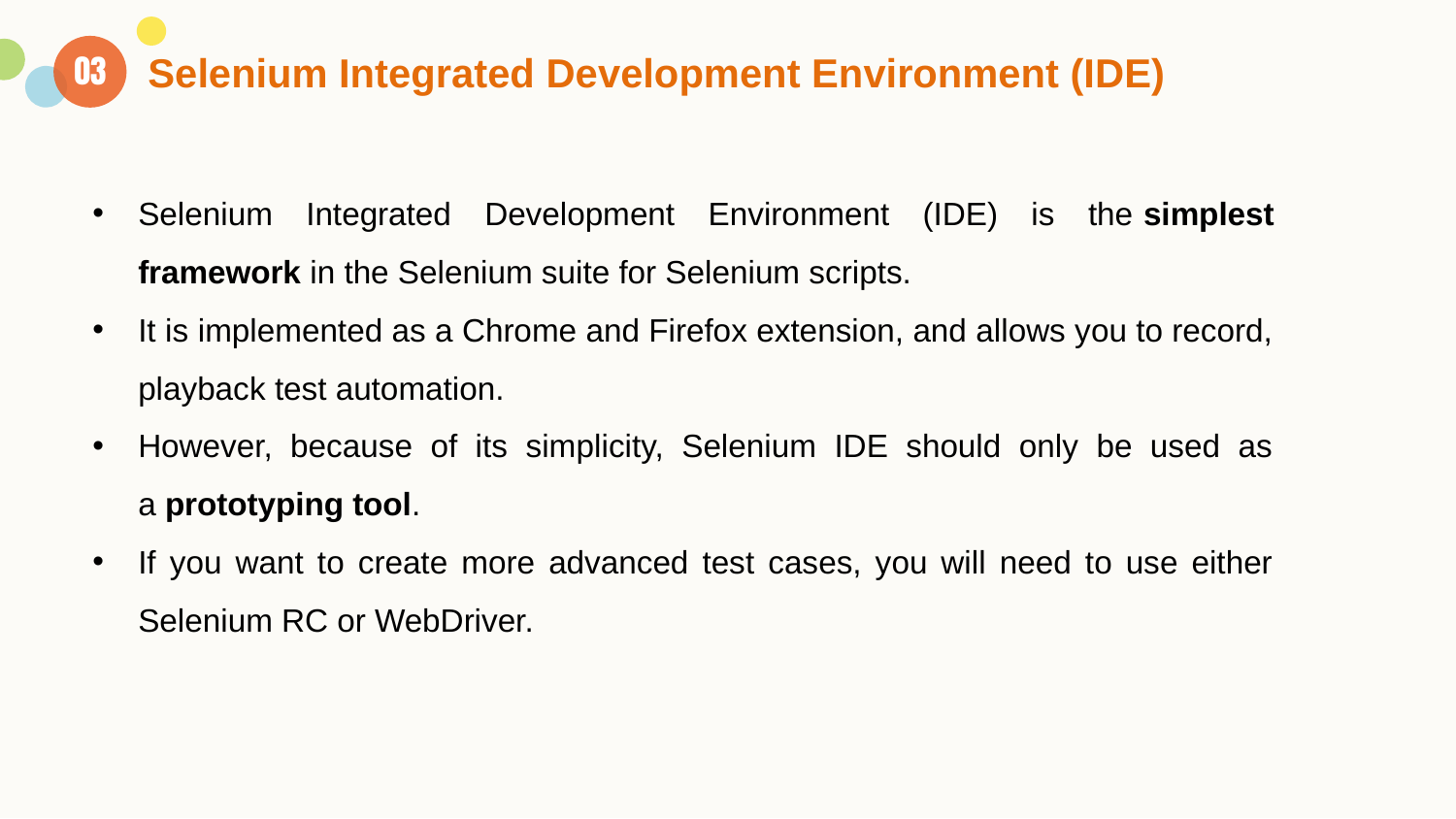

03
Selenium Integrated Development Environment (IDE)

Selenium Integrated Development Environment (IDE) is the simplest framework in the Selenium suite for Selenium scripts.
It is implemented as a Chrome and Firefox extension, and allows you to record, playback test automation.
However, because of its simplicity, Selenium IDE should only be used as a prototyping tool.
If you want to create more advanced test cases, you will need to use either Selenium RC or WebDriver.